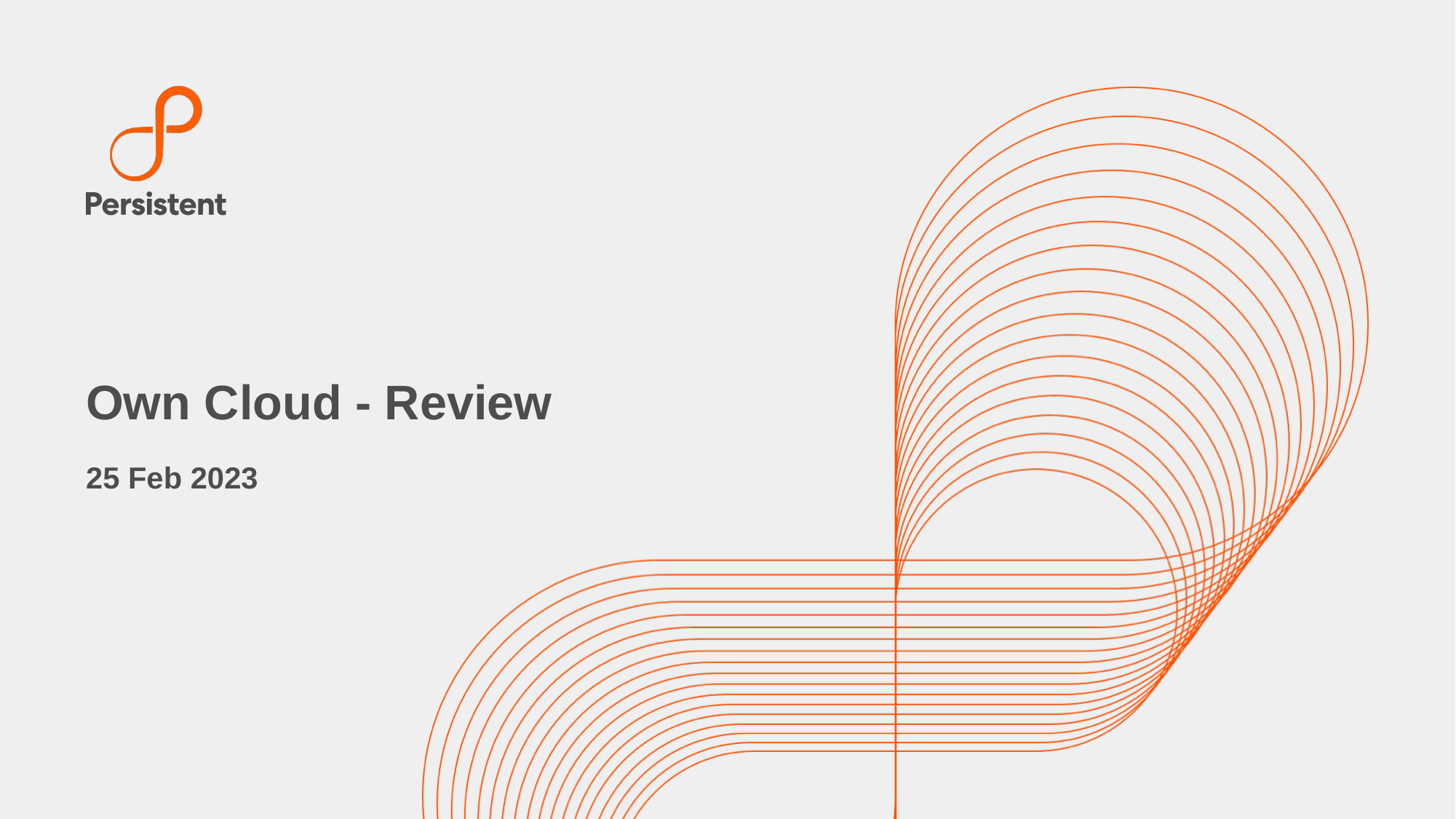

# Own Cloud - Review
25 Feb 2023